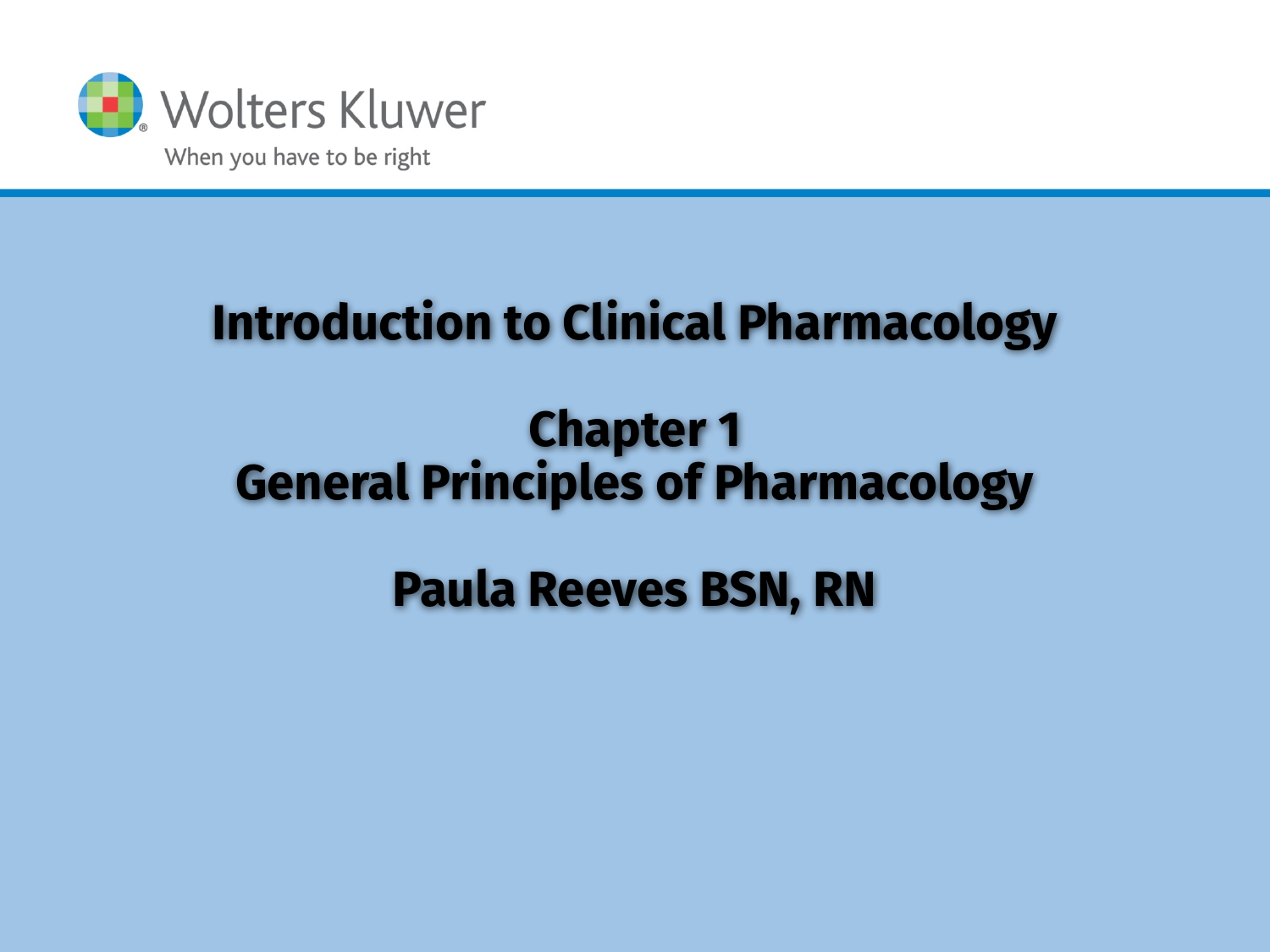

# Introduction to Clinical Pharmacology Chapter 1 General Principles of Pharmacology Paula Reeves BSN, RN